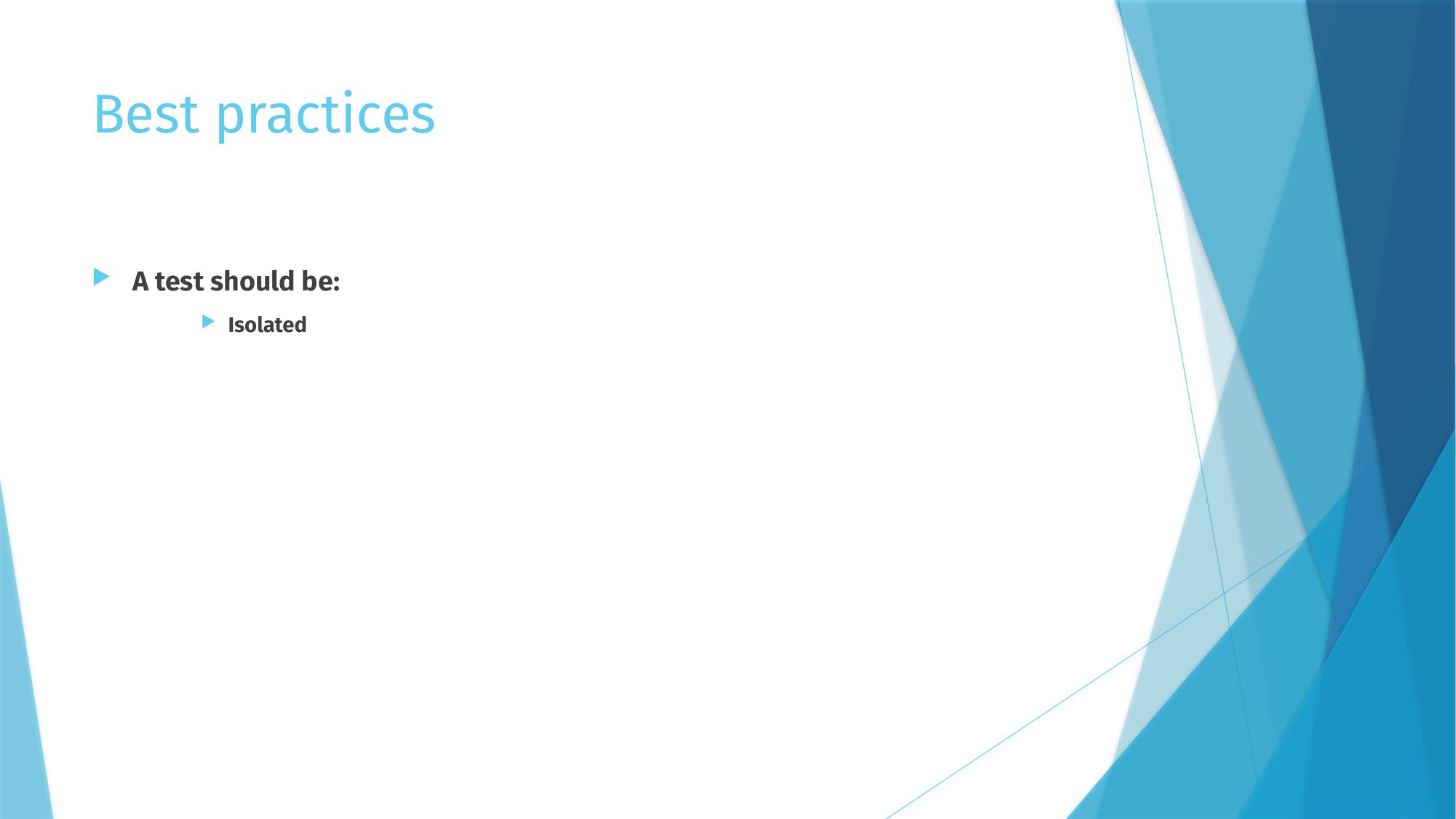

# Best practices
A test should be:
Isolated

TITLE PRESENTATION